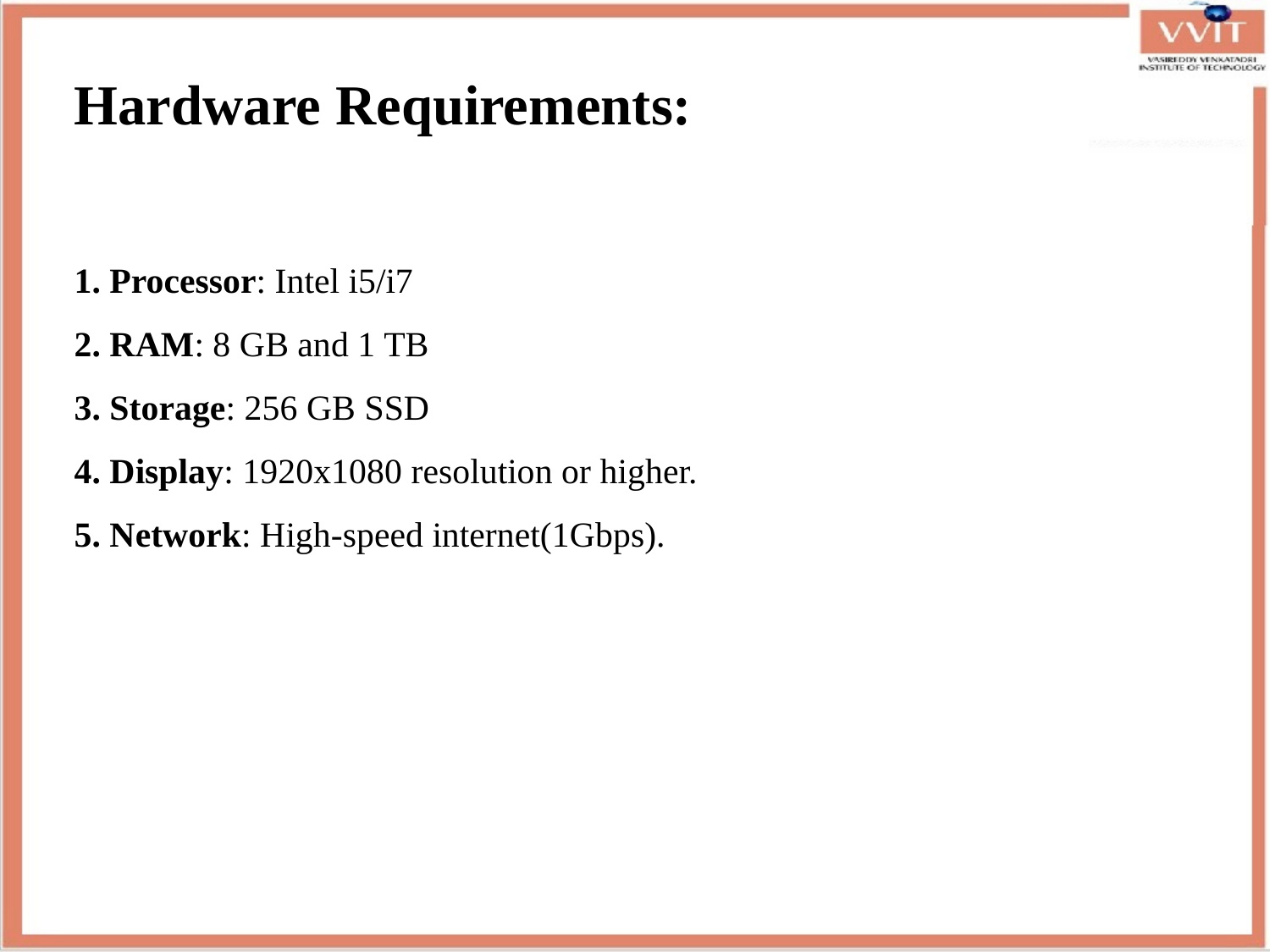

# Hardware Requirements:
1. Processor: Intel i5/i7
2. RAM: 8 GB and 1 TB
3. Storage: 256 GB SSD
4. Display: 1920x1080 resolution or higher.
5. Network: High-speed internet(1Gbps).